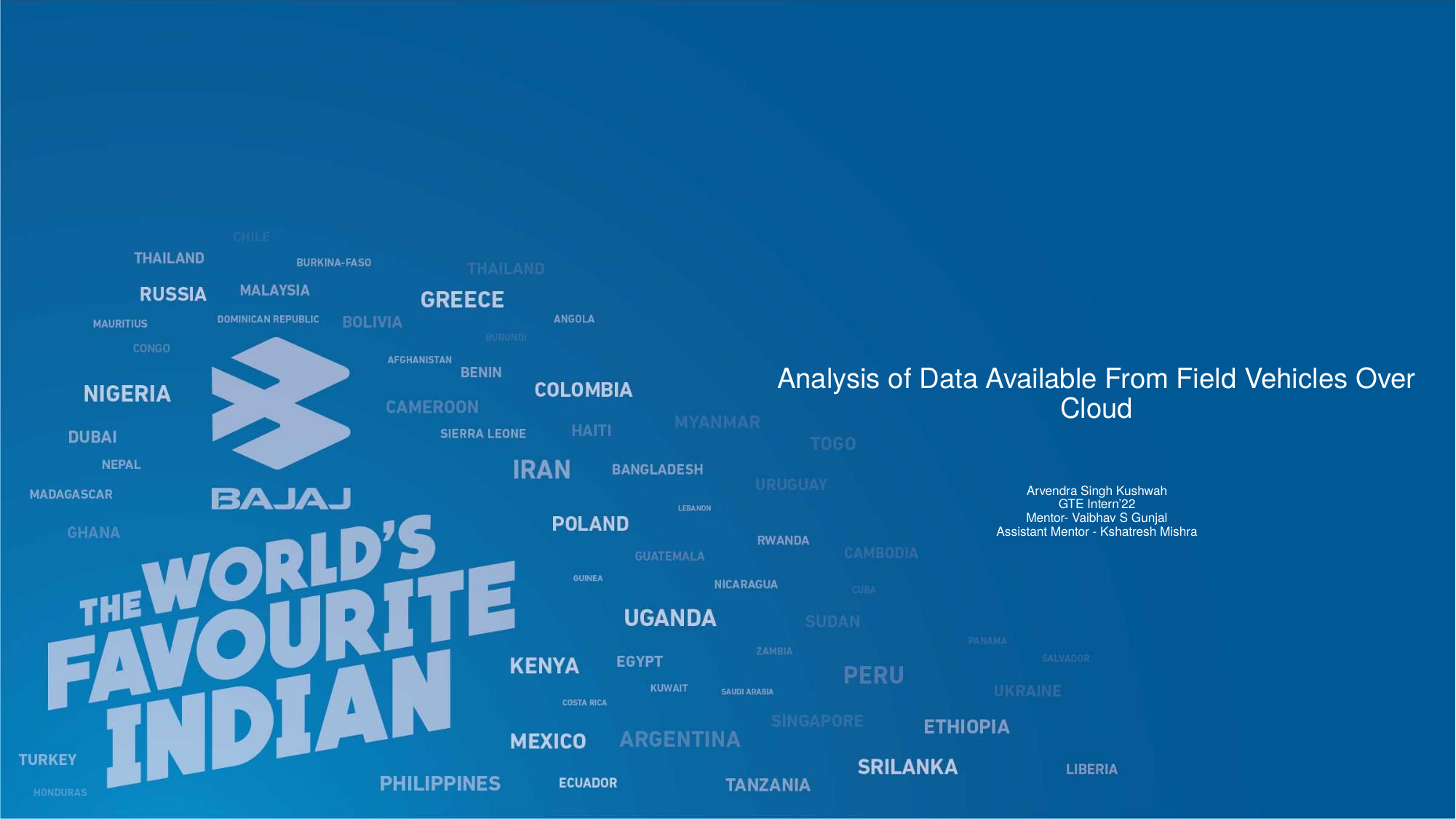

# Analysis of Data Available From Field Vehicles Over Cloud Arvendra Singh Kushwah GTE Intern’22 Mentor- Vaibhav S Gunjal Assistant Mentor - Kshatresh Mishra